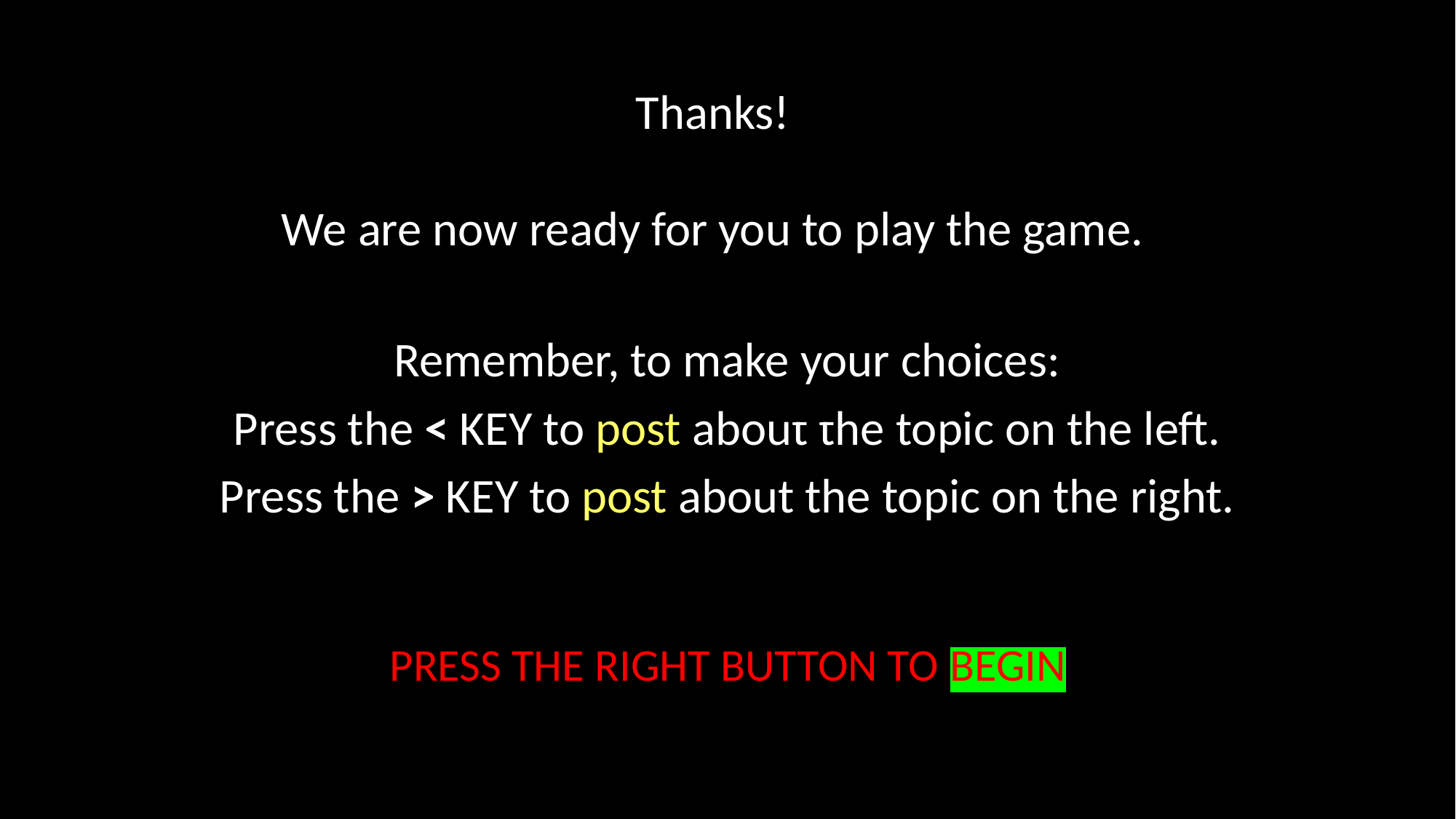

Thanks!

We are now ready for you to play the game.
Remember, to make your choices:
Press the < KEY to post about the topic on the left.
Press the > KEY to post about the topic on the right.

PRESS THE RIGHT BUTTON TO BEGIN